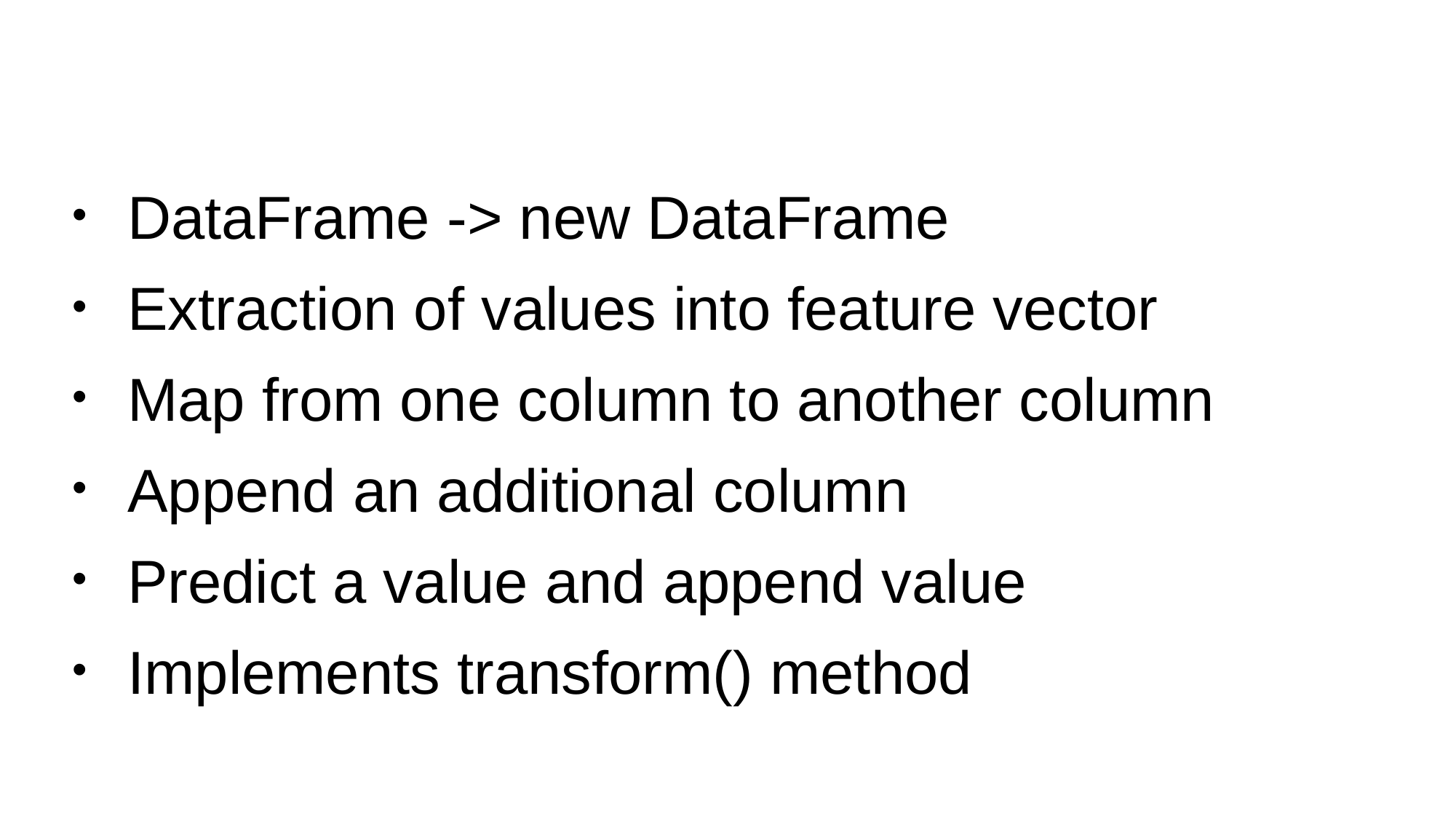

DataFrame -> new DataFrame
Extraction of values into feature vector
Map from one column to another column
Append an additional column
Predict a value and append value
Implements transform() method